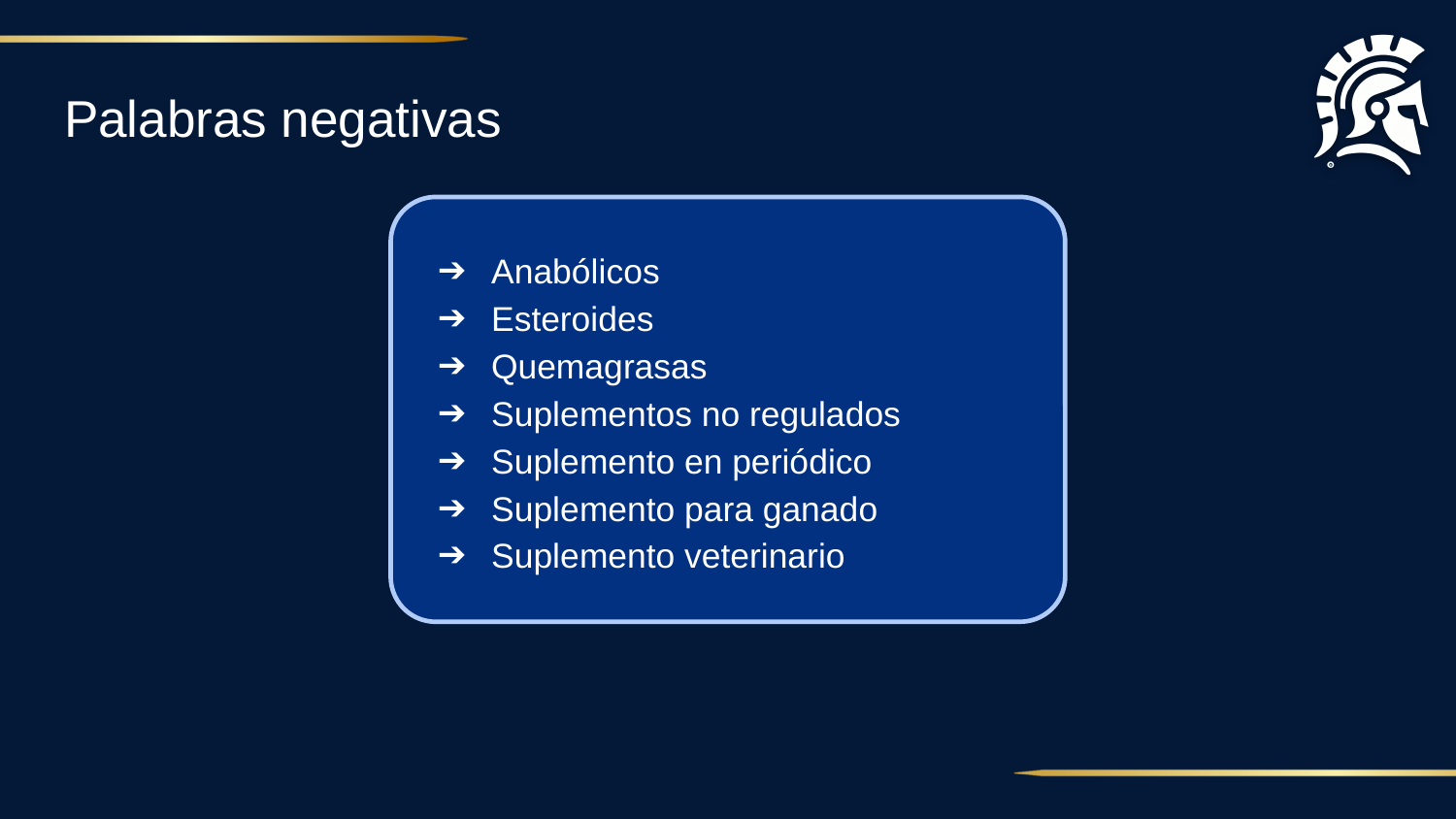

# Palabras negativas
Anabólicos
Esteroides
Quemagrasas
Suplementos no regulados
Suplemento en periódico
Suplemento para ganado
Suplemento veterinario